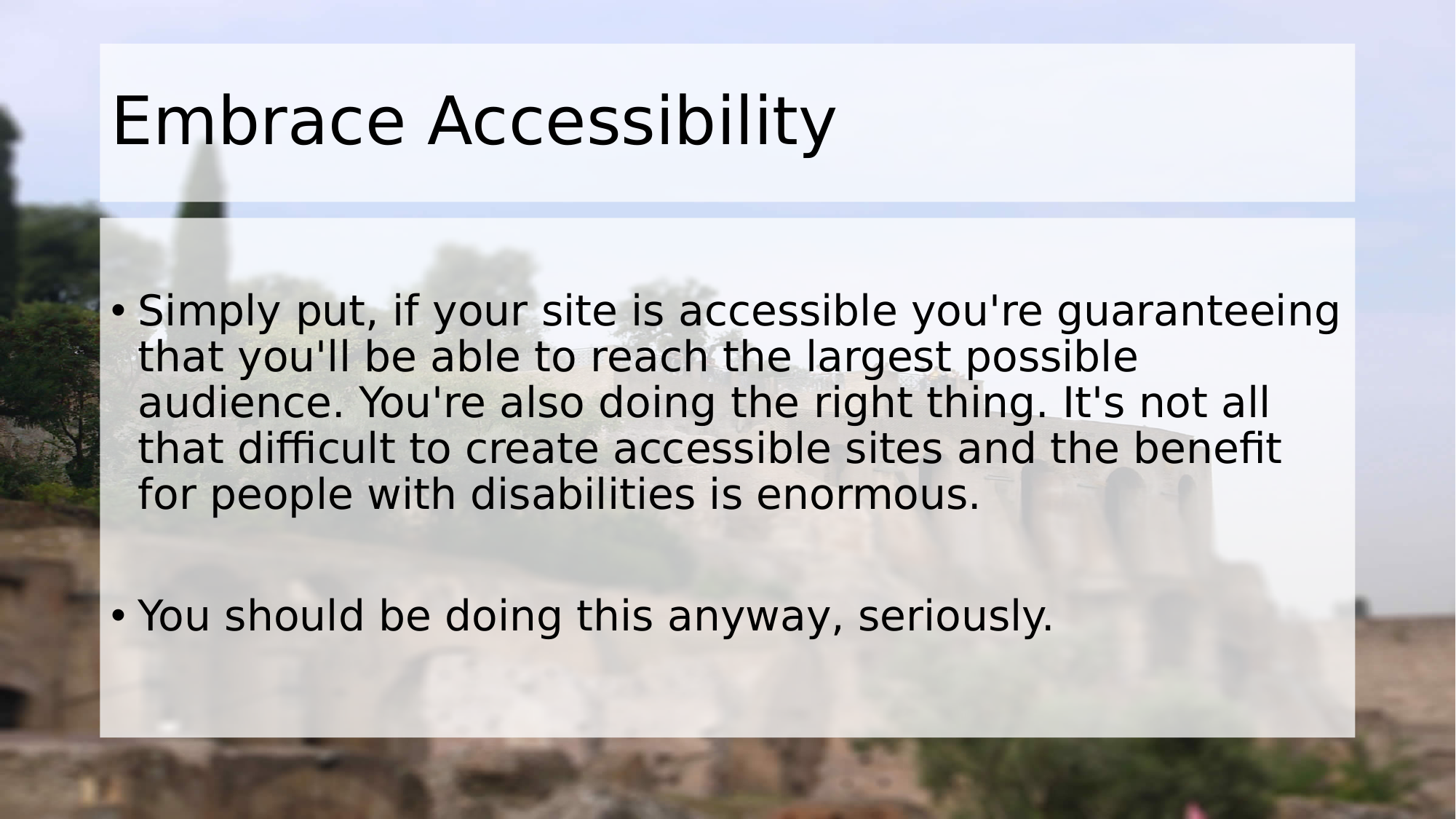

# Embrace Accessibility

Simply put, if your site is accessible you're guaranteeing that you'll be able to reach the largest possible audience. You're also doing the right thing. It's not all that difficult to create accessible sites and the benefit for people with disabilities is enormous.

You should be doing this anyway, seriously.